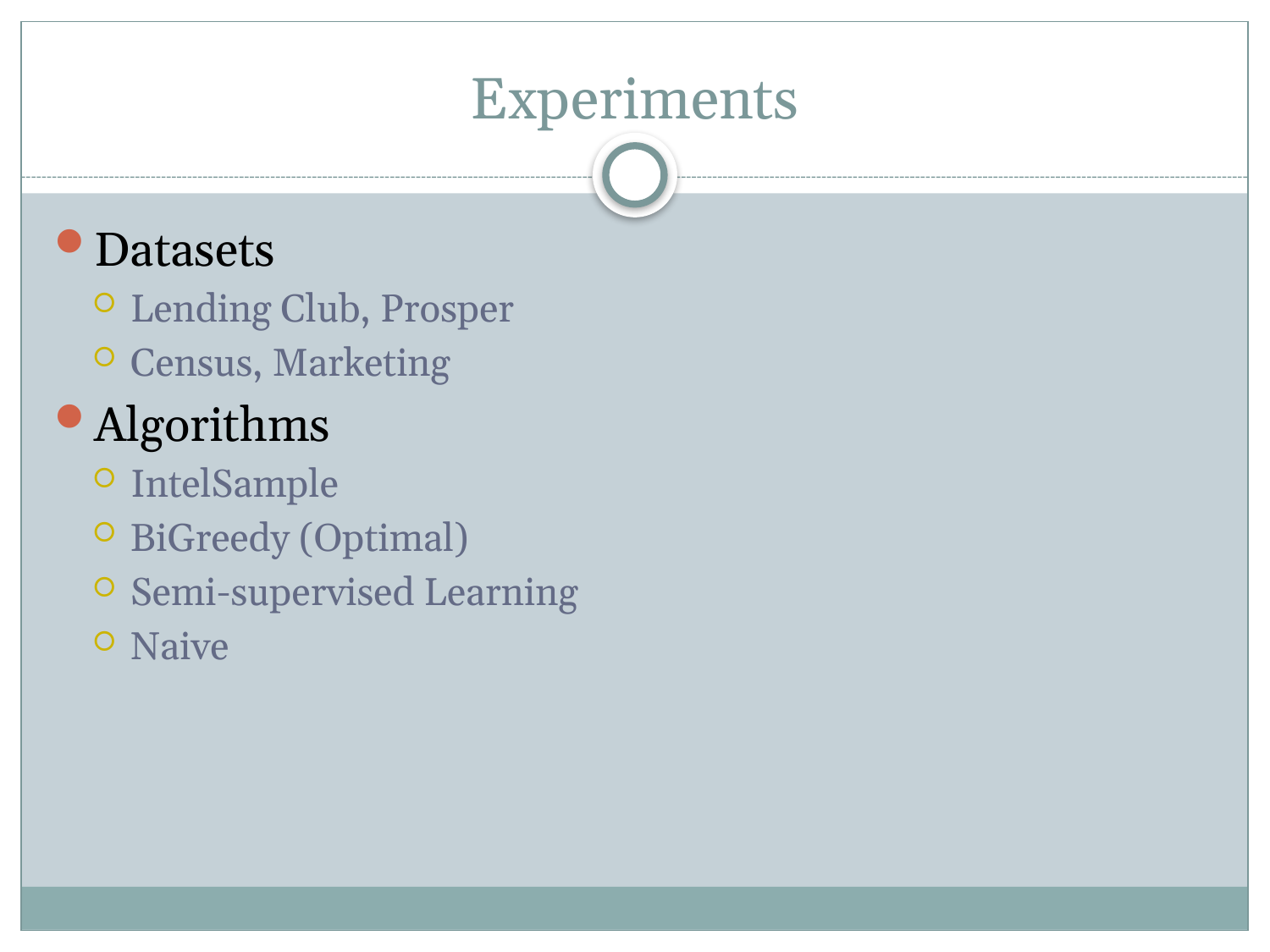

# Experiments
Datasets
Lending Club, Prosper
Census, Marketing
Algorithms
IntelSample
BiGreedy (Optimal)
Semi-supervised Learning
Naive